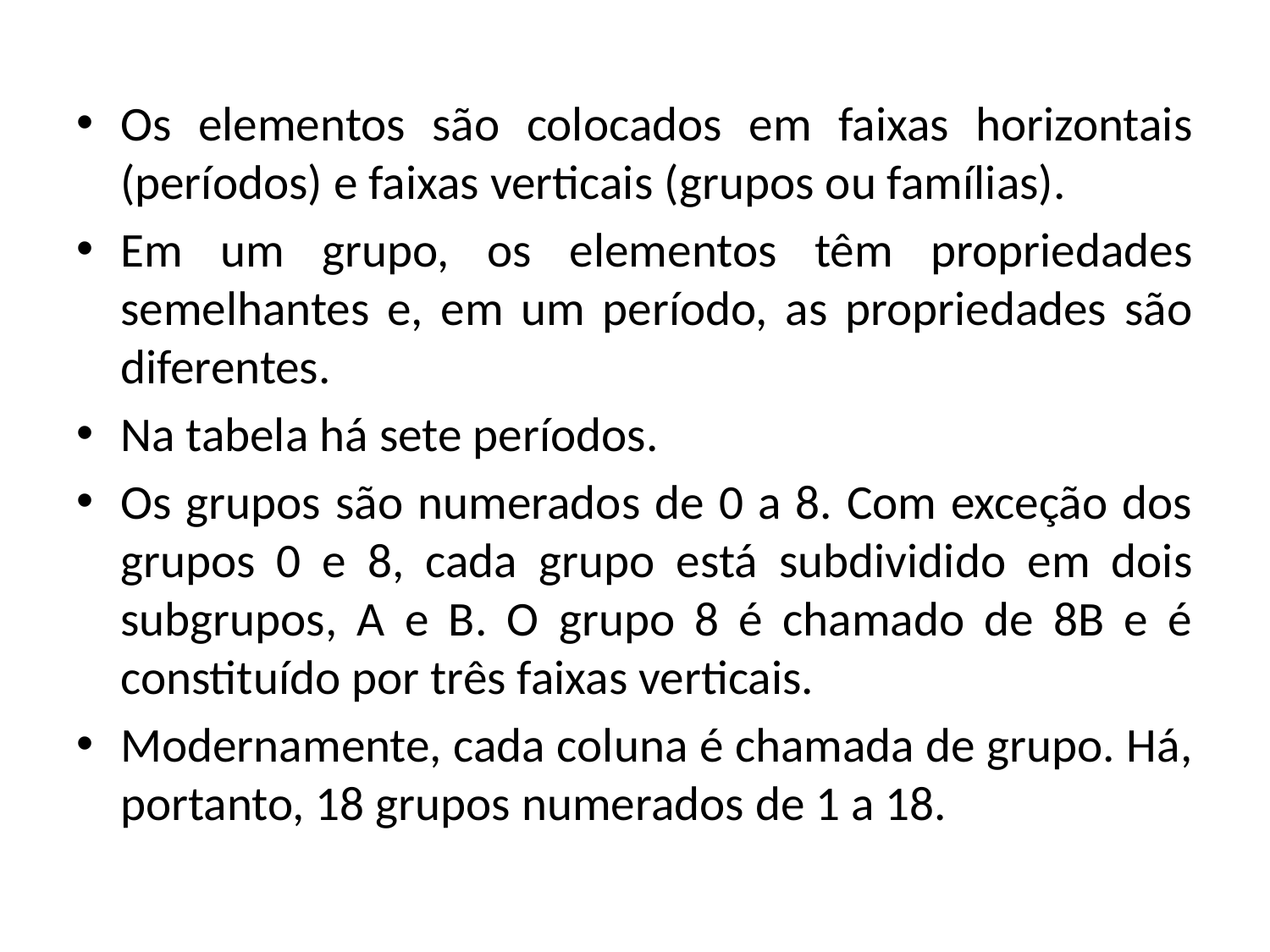

Os elementos são colocados em faixas horizontais (períodos) e faixas verticais (grupos ou famílias).
Em um grupo, os elementos têm propriedades semelhantes e, em um período, as propriedades são diferentes.
Na tabela há sete períodos.
Os grupos são numerados de 0 a 8. Com exceção dos grupos 0 e 8, cada grupo está subdividido em dois subgrupos, A e B. O grupo 8 é chamado de 8B e é constituído por três faixas verticais.
Modernamente, cada coluna é chamada de grupo. Há, portanto, 18 grupos numerados de 1 a 18.